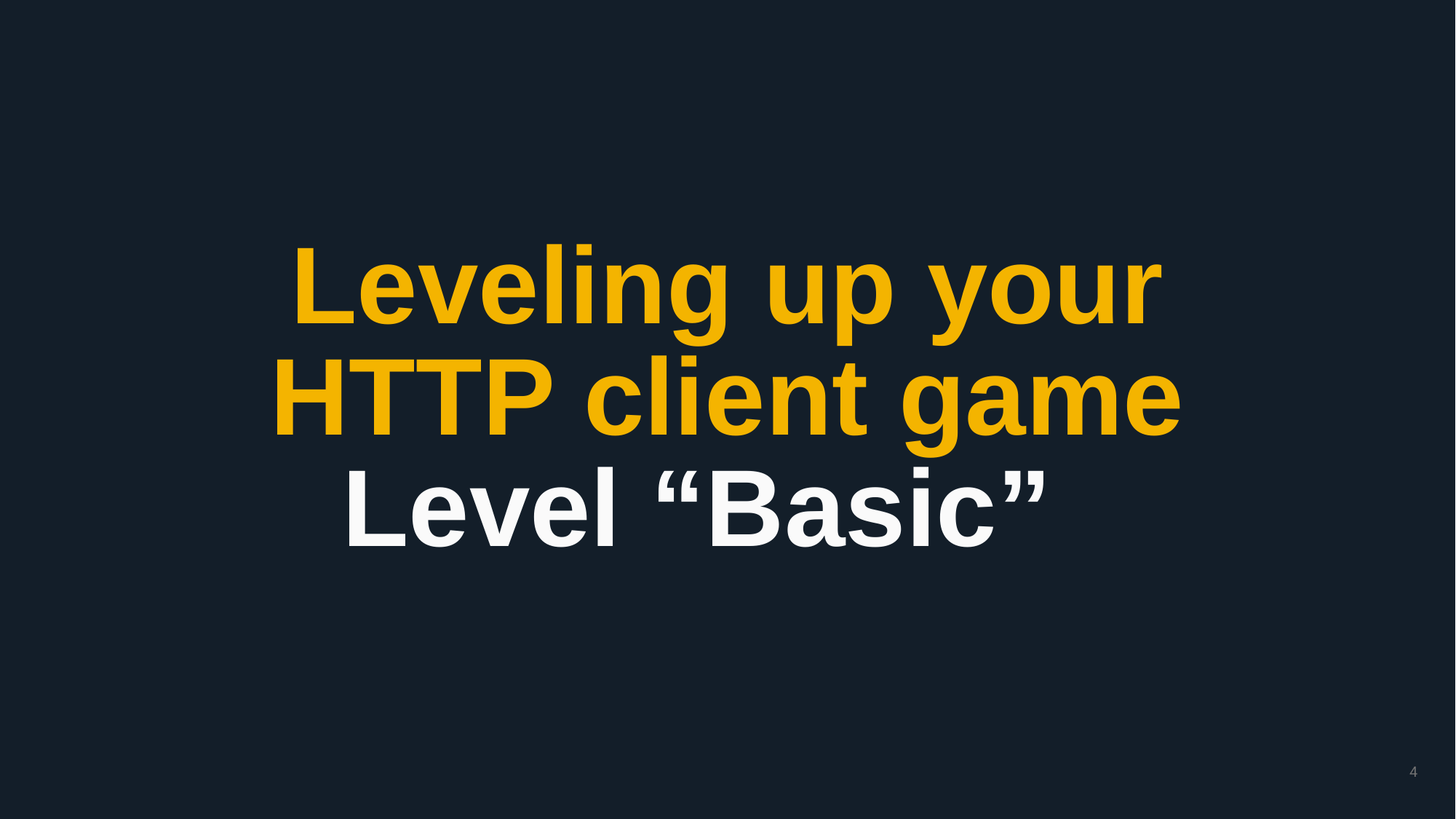

Leveling up your HTTP client game Level “Basic”
4